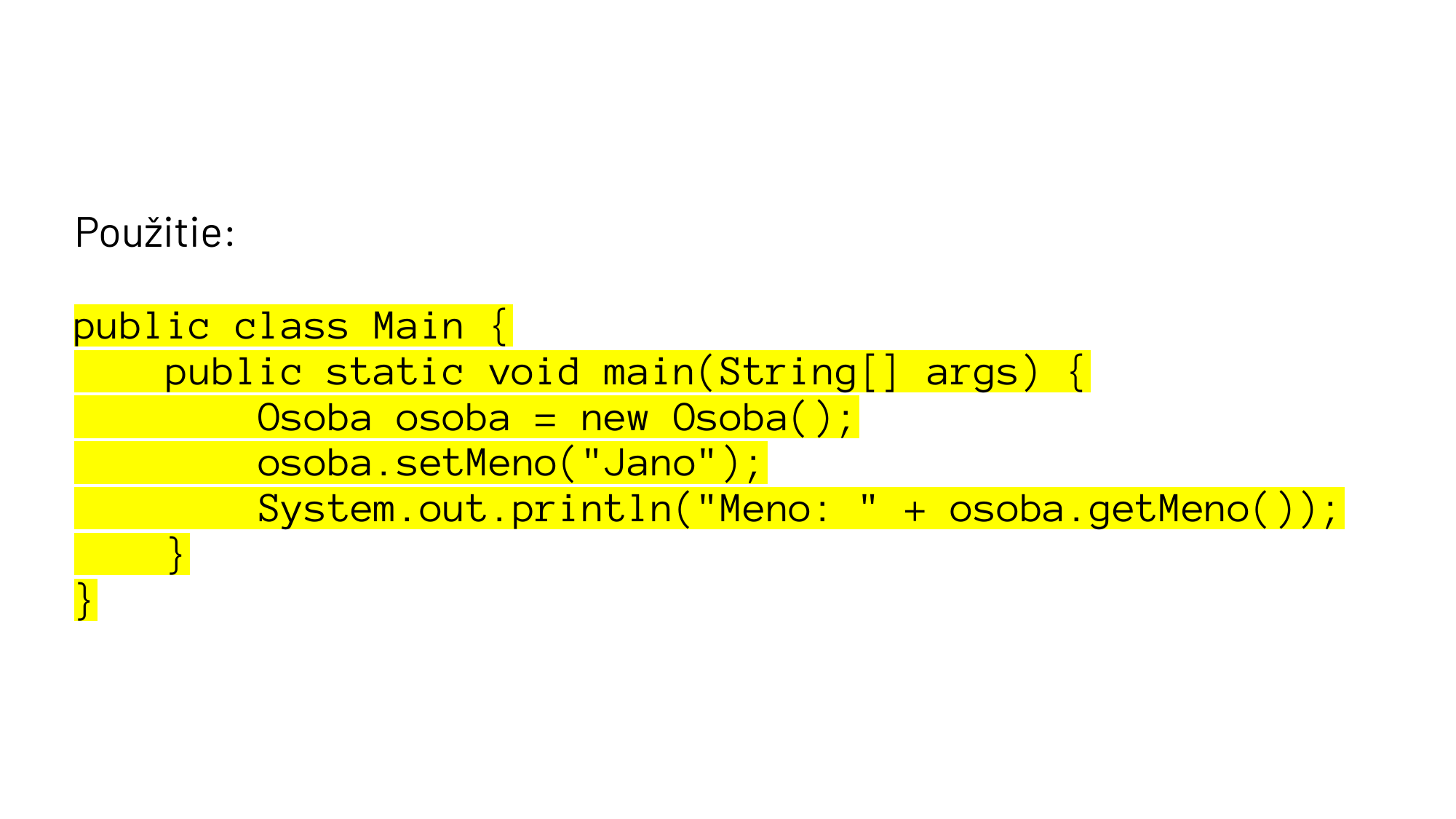

Použitie:

public class Main {
    public static void main(String[] args) {
        Osoba osoba = new Osoba();
        osoba.setMeno("Jano");
        System.out.println("Meno: " + osoba.getMeno());
    }
}